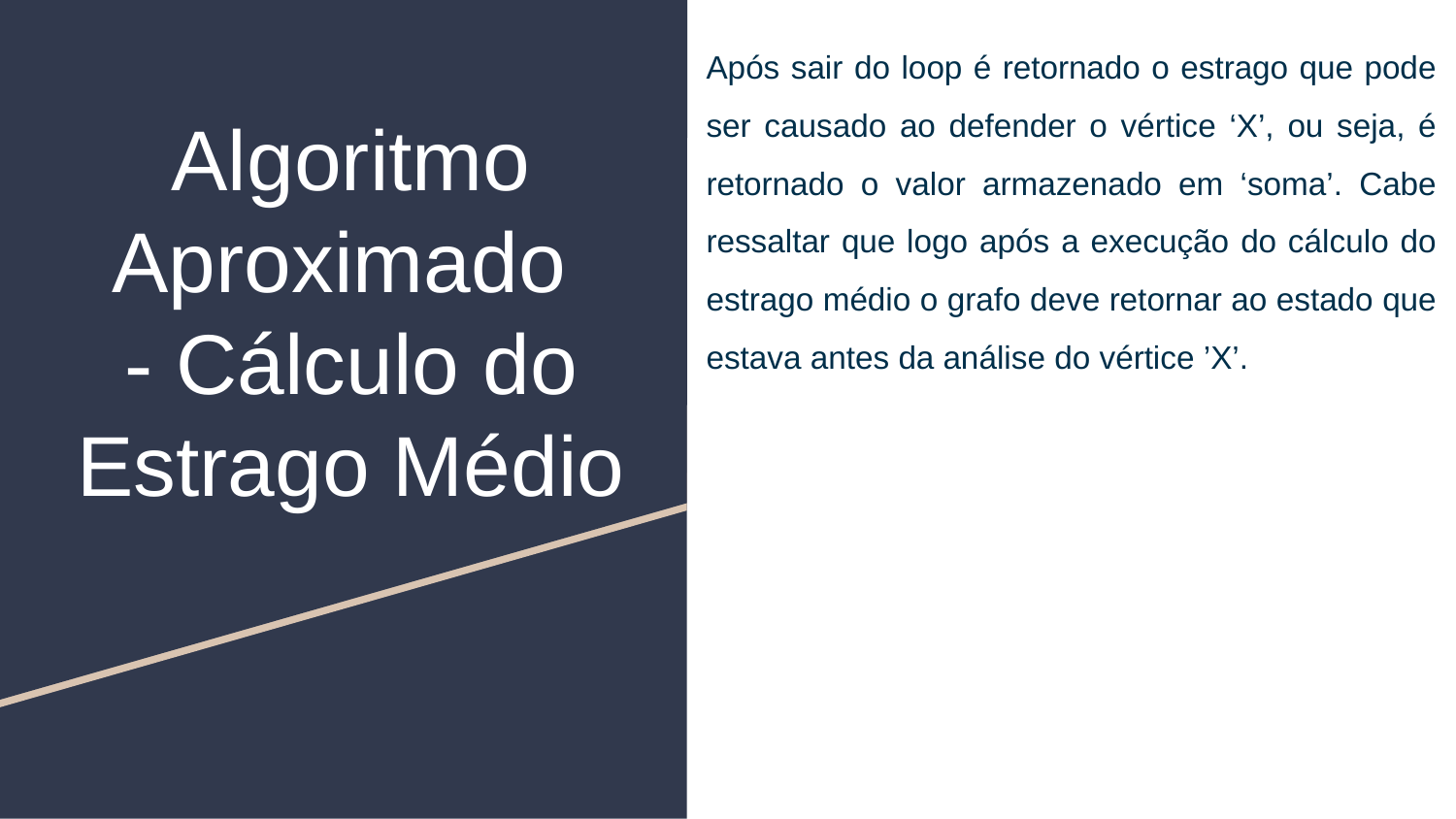

Após sair do loop é retornado o estrago que pode ser causado ao defender o vértice ‘X’, ou seja, é retornado o valor armazenado em ‘soma’. Cabe ressaltar que logo após a execução do cálculo do estrago médio o grafo deve retornar ao estado que estava antes da análise do vértice ’X’.

# Algoritmo Aproximado
- Cálculo do Estrago Médio